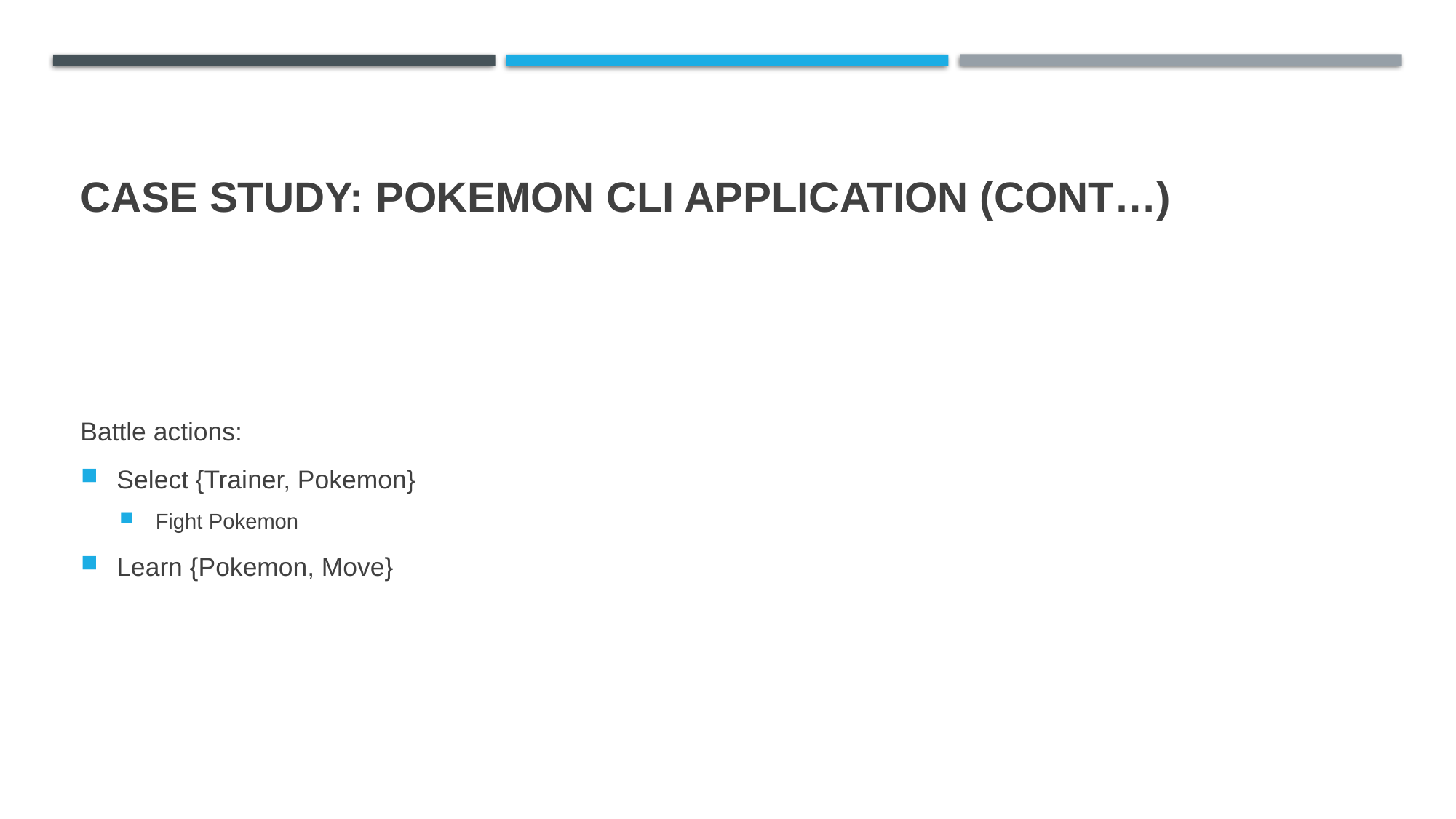

# Case study: Pokemon CLI Application (cont…)
Battle actions:
Select {Trainer, Pokemon}
Fight Pokemon
Learn {Pokemon, Move}